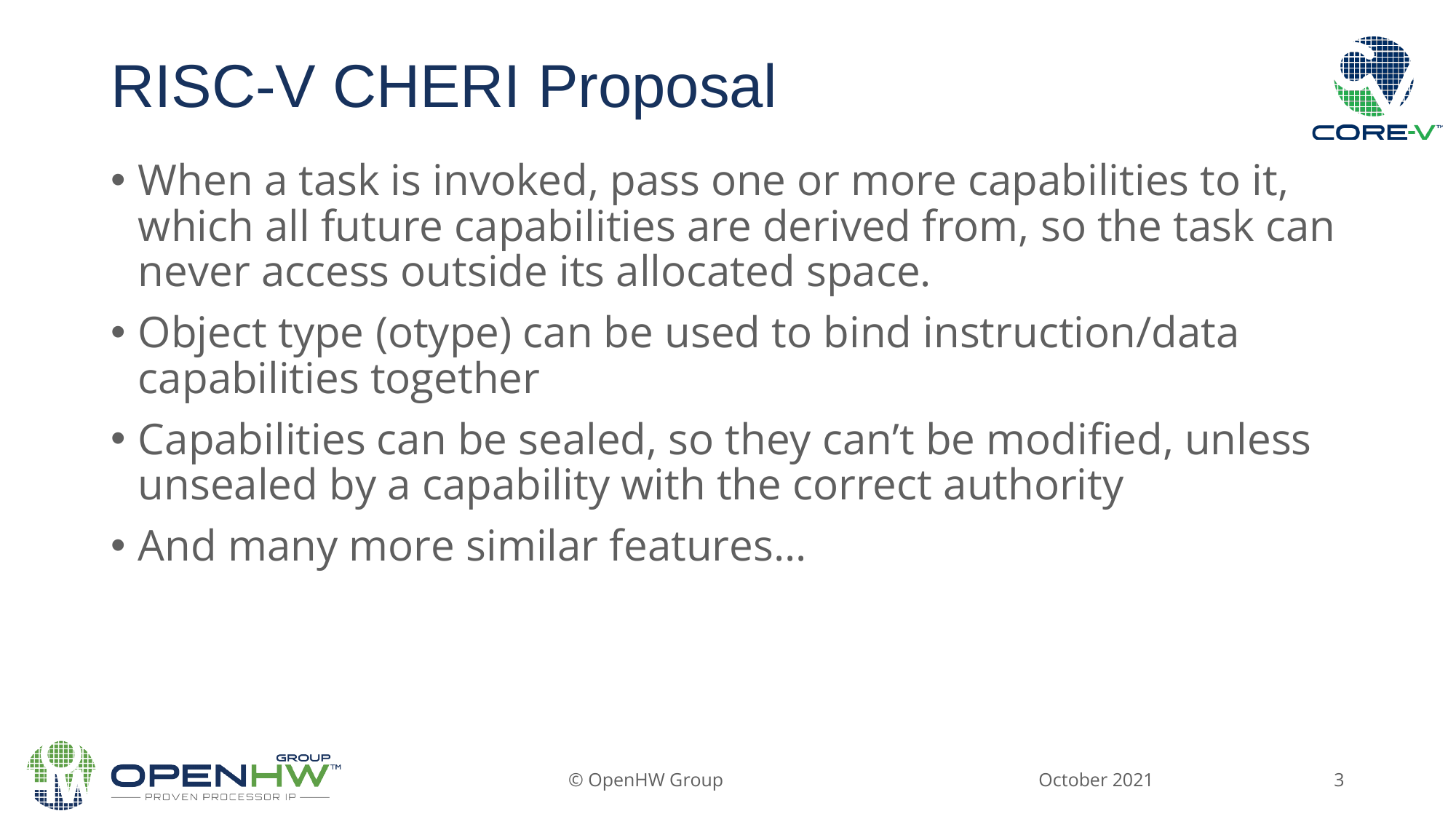

# RISC-V CHERI Proposal
When a task is invoked, pass one or more capabilities to it, which all future capabilities are derived from, so the task can never access outside its allocated space.
Object type (otype) can be used to bind instruction/data capabilities together
Capabilities can be sealed, so they can’t be modified, unless unsealed by a capability with the correct authority
And many more similar features...
October 2021
© OpenHW Group
3